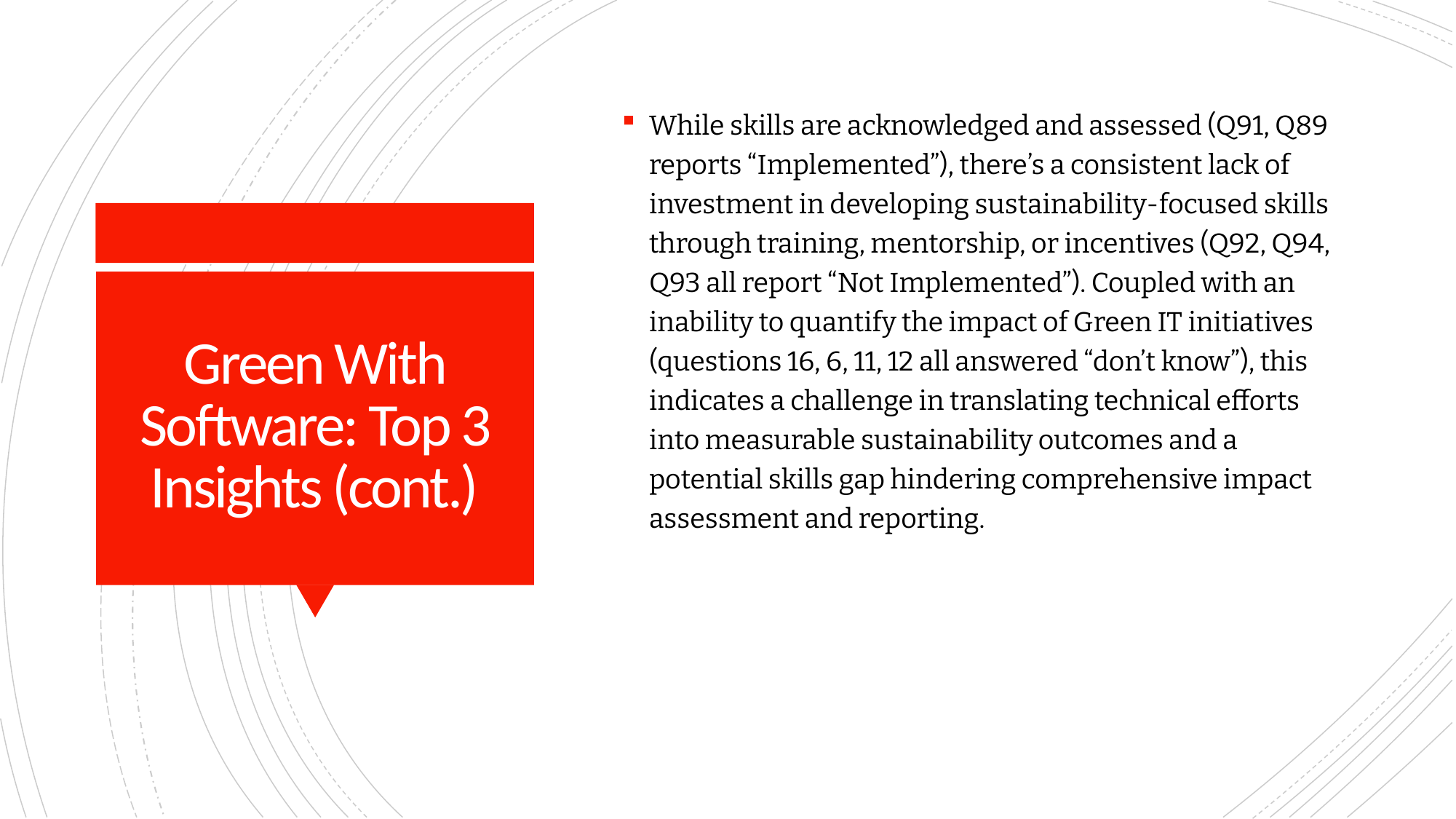

While skills are acknowledged and assessed (Q91, Q89 reports “Implemented”), there’s a consistent lack of investment in developing sustainability-focused skills through training, mentorship, or incentives (Q92, Q94, Q93 all report “Not Implemented”). Coupled with an inability to quantify the impact of Green IT initiatives (questions 16, 6, 11, 12 all answered “don’t know”), this indicates a challenge in translating technical efforts into measurable sustainability outcomes and a potential skills gap hindering comprehensive impact assessment and reporting.
# Green With Software: Top 3 Insights (cont.)